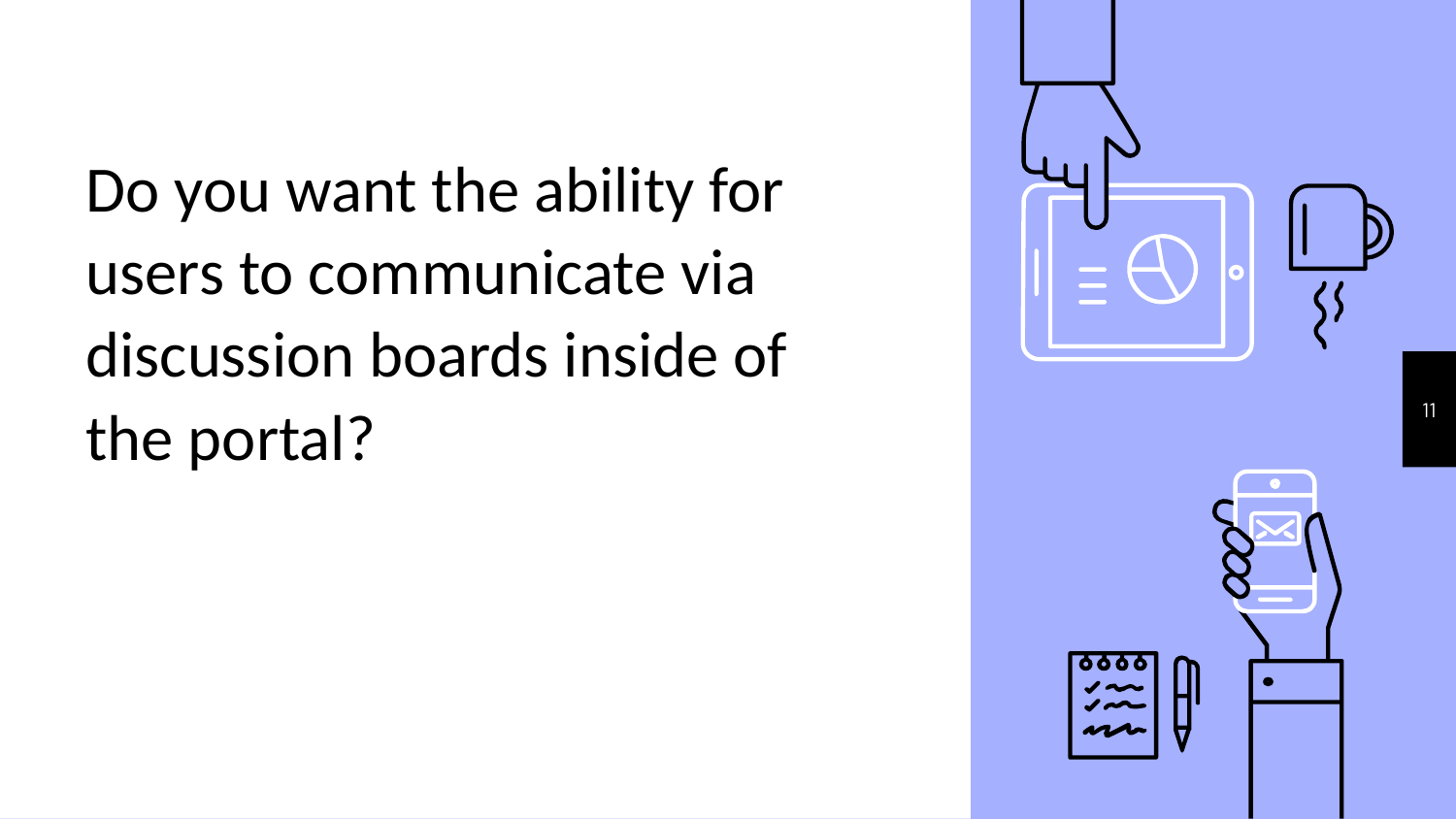

# Do you want the ability for users to communicate via discussion boards inside of the portal?
11